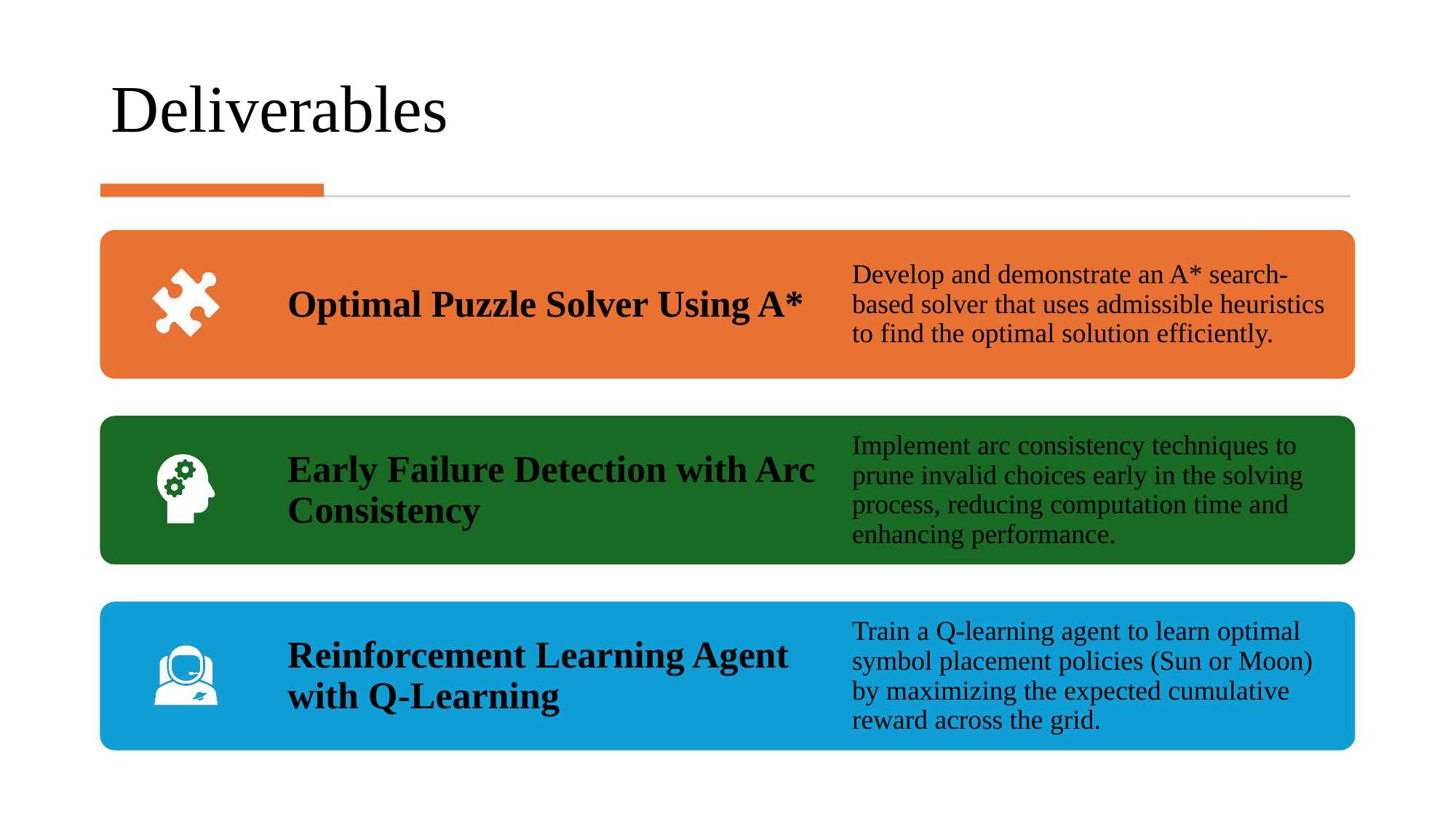

# Deliverables

Optimal Puzzle Solver Using A*
Develop and demonstrate an A* search-based solver that uses admissible heuristics to find the optimal solution efficiently.
Early Failure Detection with Arc Consistency
Implement arc consistency techniques to prune invalid choices early in the solving process, reducing computation time and enhancing performance.
Reinforcement Learning Agent with Q-Learning
Train a Q-learning agent to learn optimal symbol placement policies (Sun or Moon) by maximizing the expected cumulative reward across the grid.
5